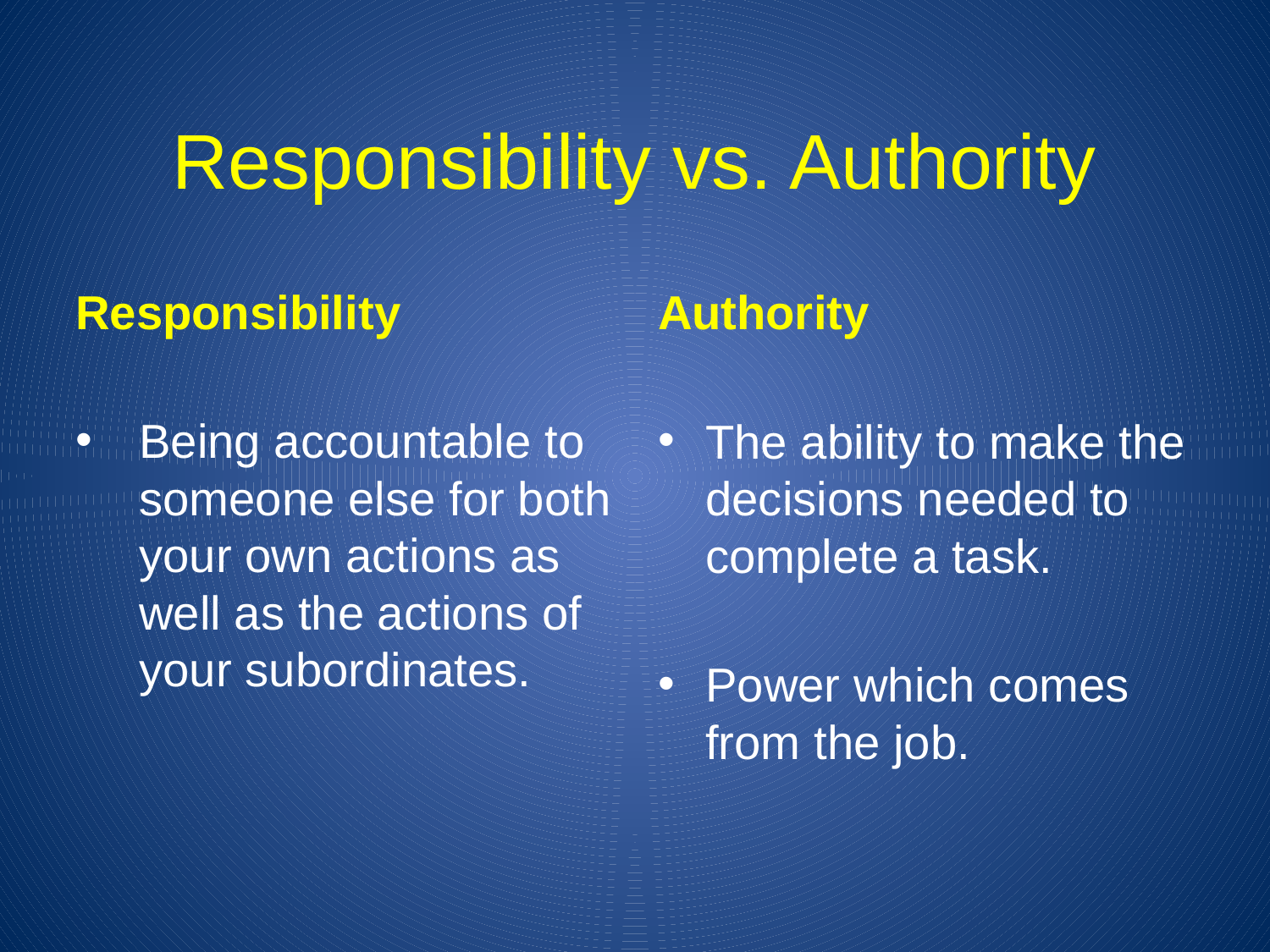

# Responsibility vs. Authority
Responsibility

Being accountable to someone else for both your own actions as well as the actions of your subordinates.

Authority

The ability to make the decisions needed to complete a task.

Power which comes from the job.